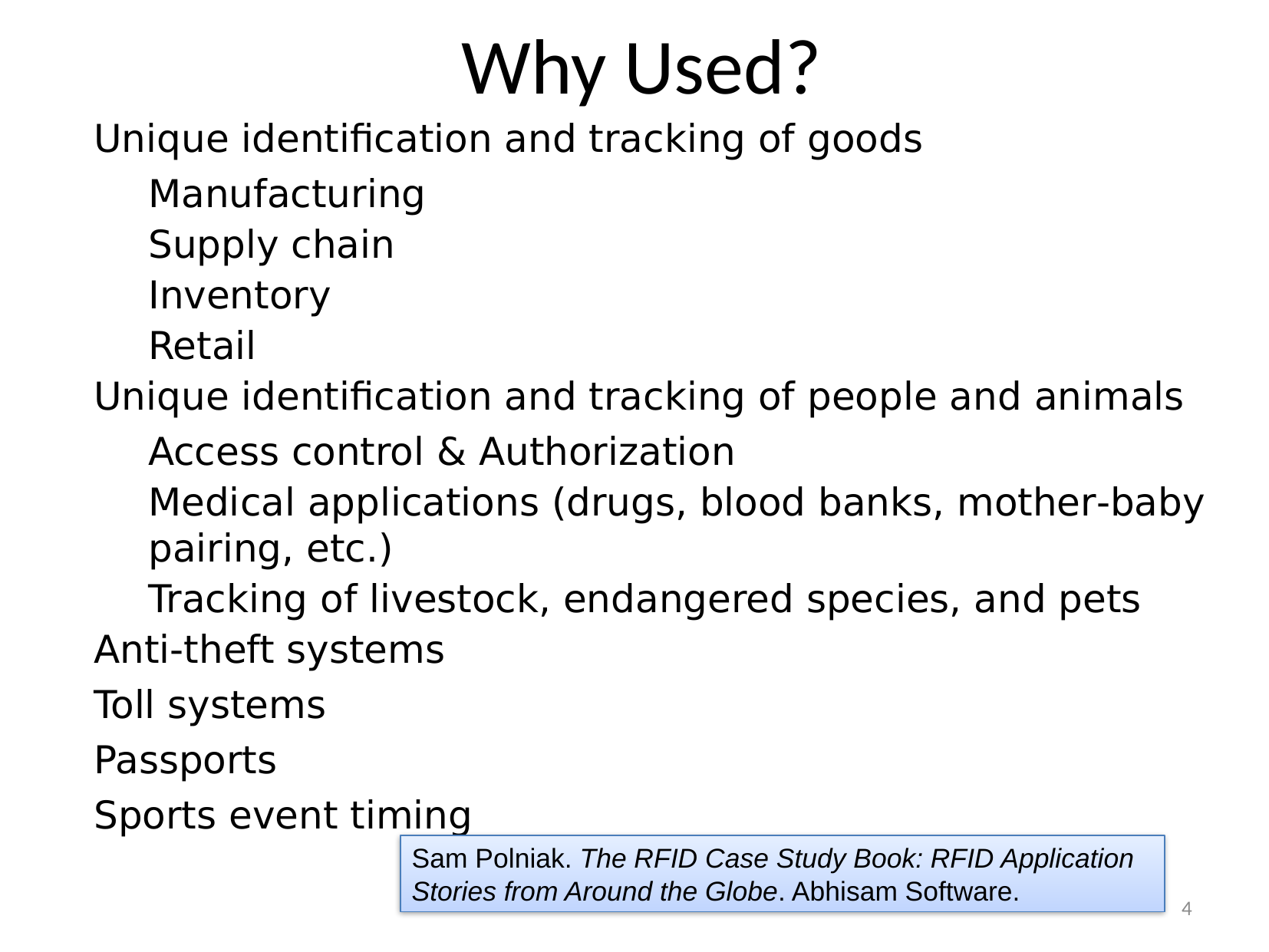

# Why Used?
Unique identification and tracking of goods
Manufacturing
Supply chain
Inventory
Retail
Unique identification and tracking of people and animals
Access control & Authorization
Medical applications (drugs, blood banks, mother‑baby pairing, etc.)
Tracking of livestock, endangered species, and pets
Anti-theft systems
Toll systems
Passports
Sports event timing
Sam Polniak. The RFID Case Study Book: RFID Application Stories from Around the Globe. Abhisam Software.
4